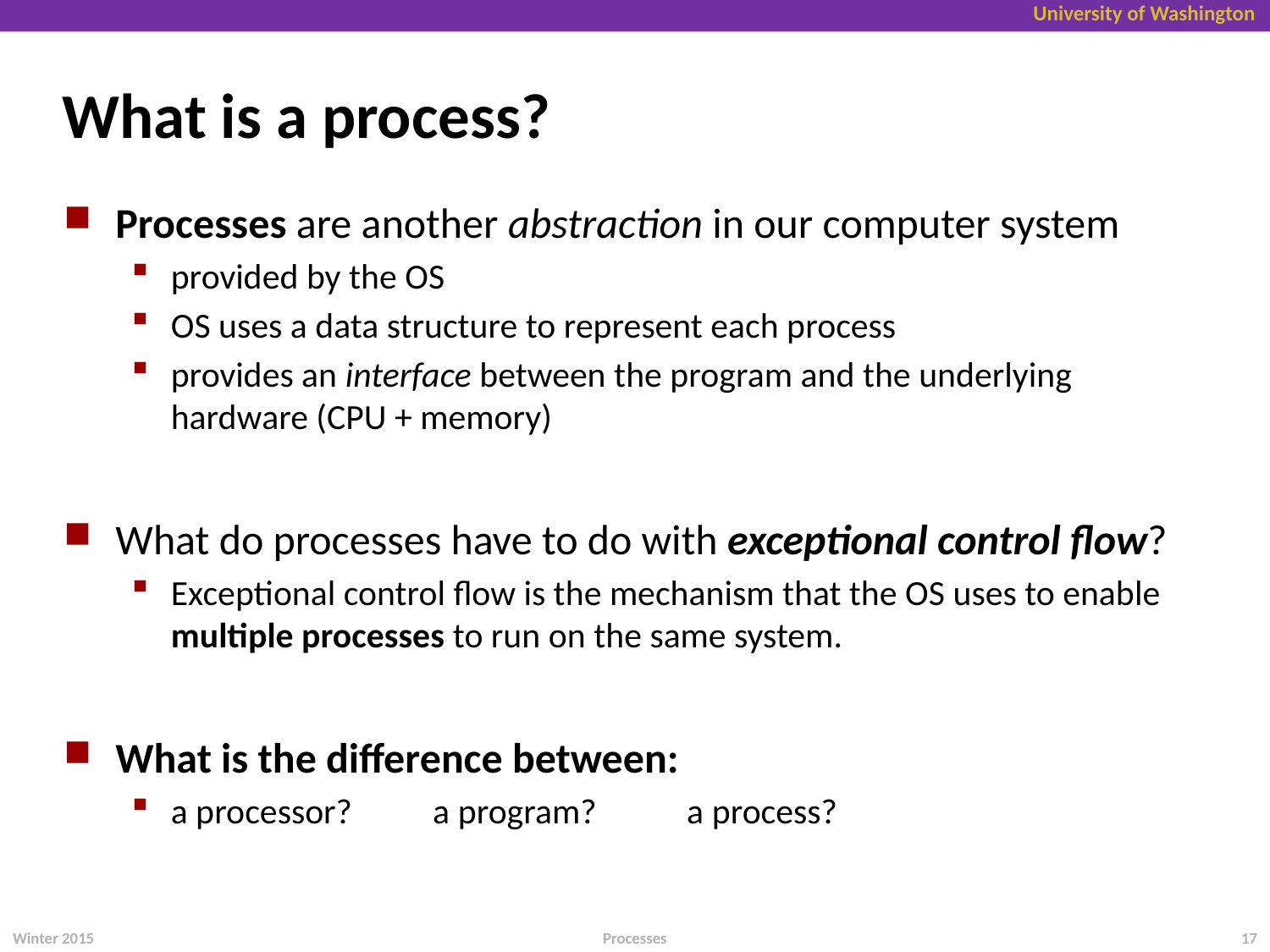

# What is a process?
Processes are another abstraction in our computer system
provided by the OS
OS uses a data structure to represent each process
provides an interface between the program and the underlying hardware (CPU + memory)

What do processes have to do with exceptional control flow?
Exceptional control flow is the mechanism that the OS uses to enable multiple processes to run on the same system.

What is the difference between:
a processor?    	 a program?    	 a process?

Winter 2015
17
Processes